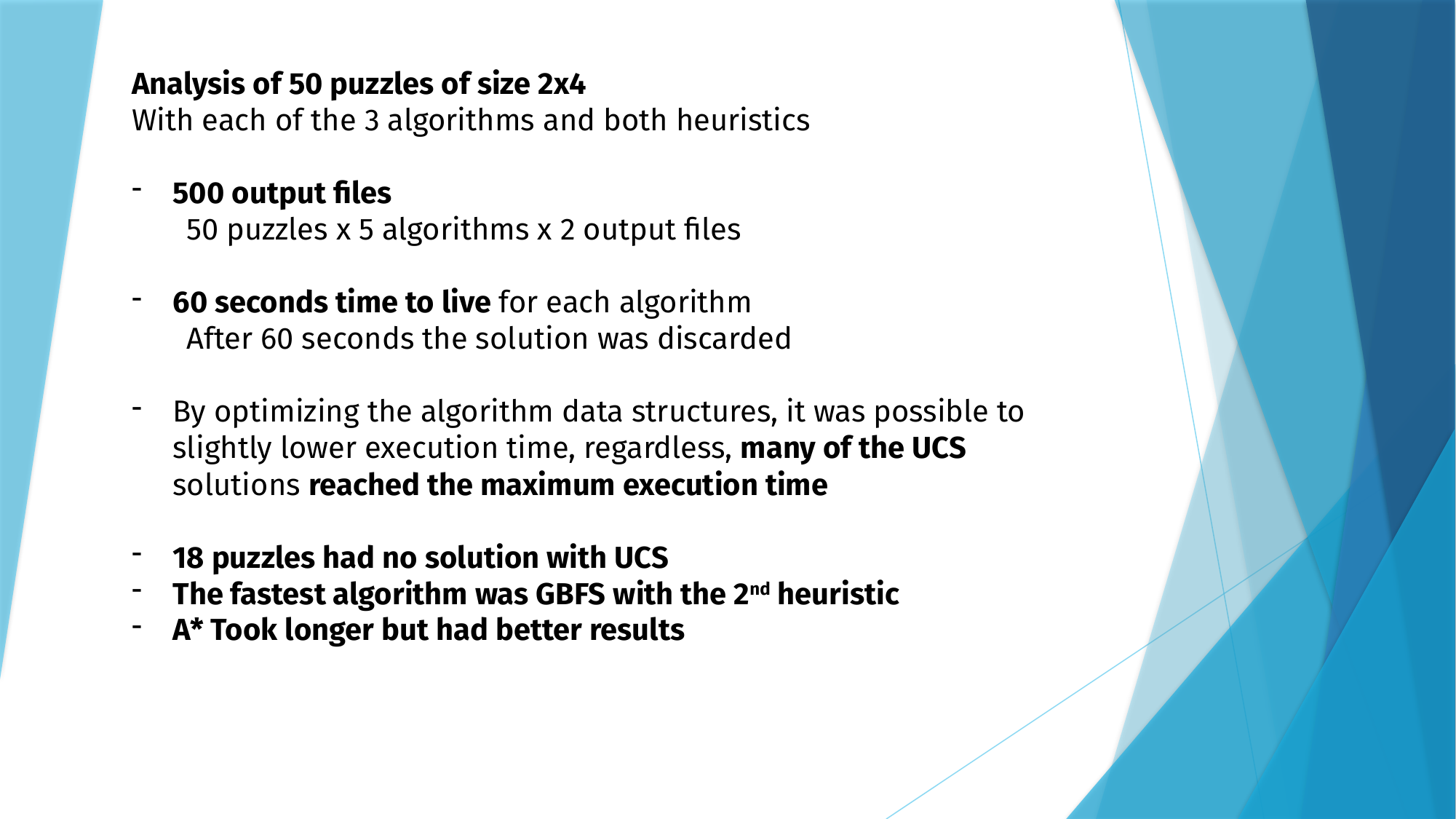

Analysis of 50 puzzles of size 2x4
With each of the 3 algorithms and both heuristics

500 output files
50 puzzles x 5 algorithms x 2 output files

60 seconds time to live for each algorithm
After 60 seconds the solution was discarded

By optimizing the algorithm data structures, it was possible to slightly lower execution time, regardless, many of the UCS solutions reached the maximum execution time

18 puzzles had no solution with UCS
The fastest algorithm was GBFS with the 2nd heuristic
A* Took longer but had better results